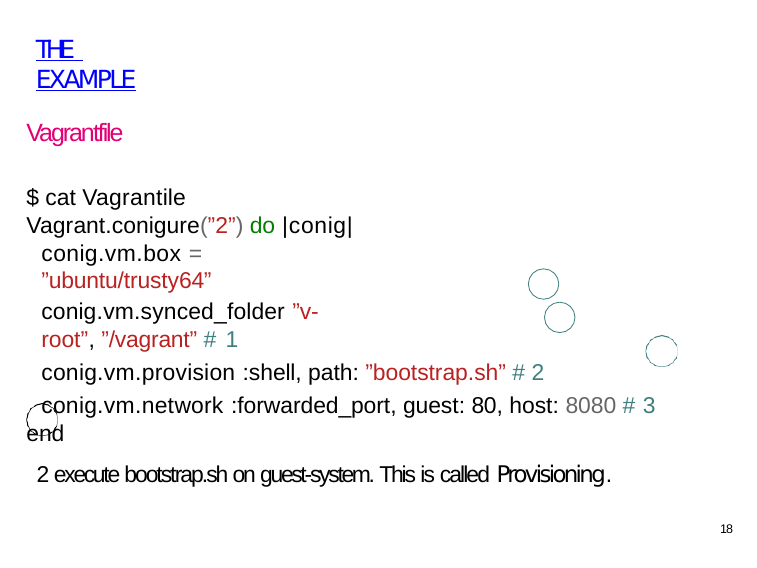

# THE EXAMPLE
Vagrantfile

$ cat Vagrantile  Vagrant.conigure(”2”) do |conig|
conig.vm.box = ”ubuntu/trusty64”
conig.vm.synced_folder ”v-root”, ”/vagrant” # 1
conig.vm.provision :shell, path: ”bootstrap.sh” # 2  conig.vm.network :forwarded_port, guest: 80, host: 8080 # 3
end
2 execute bootstrap.sh on guest-system. This is called Provisioning.

18